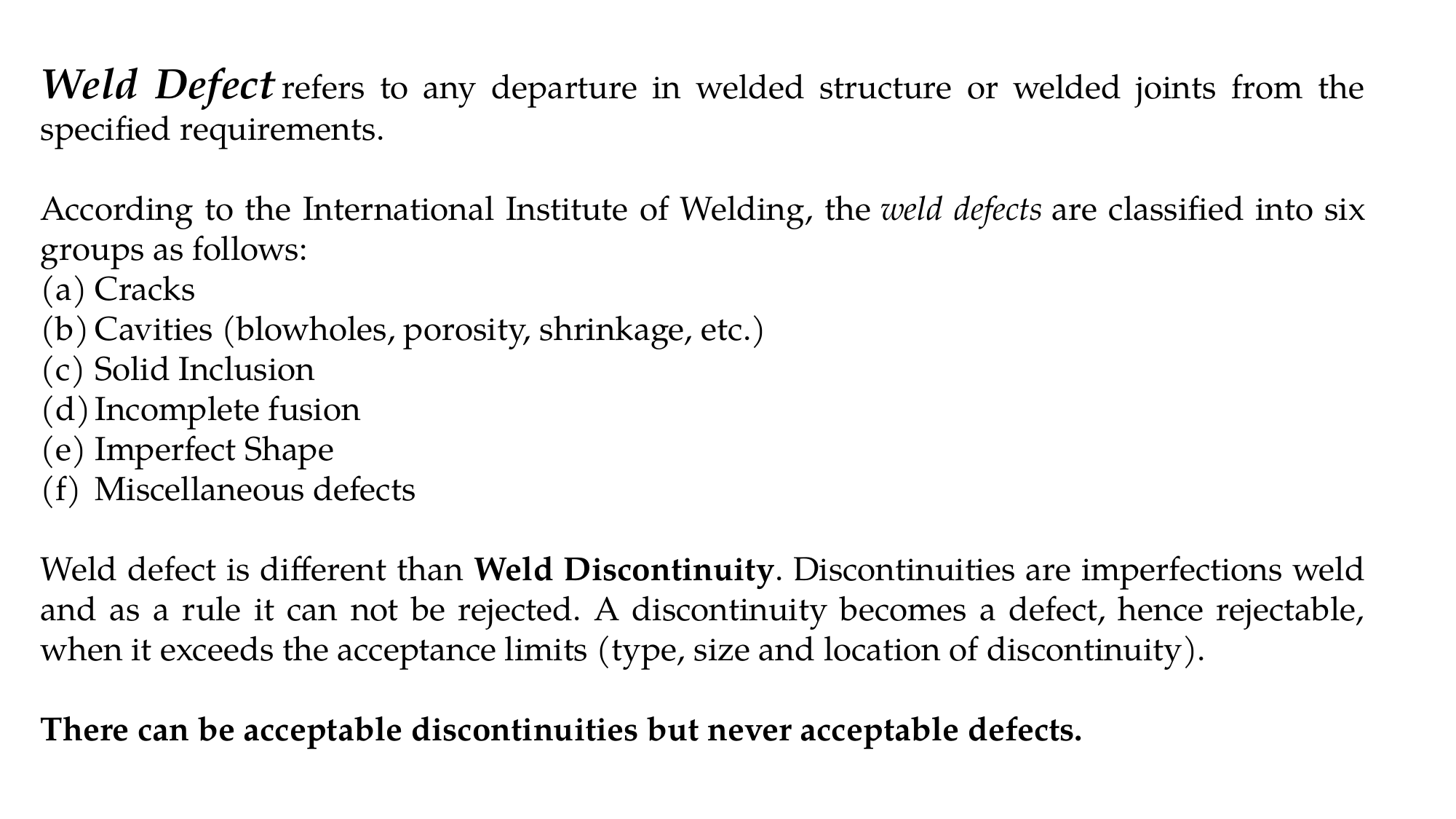

Weld Defect refers to any departure in welded structure or welded joints from the specified requirements.

According to the International Institute of Welding, the weld defects are classified into six groups as follows:
Cracks
Cavities (blowholes, porosity, shrinkage, etc.)
Solid Inclusion
Incomplete fusion
Imperfect Shape
Miscellaneous defects

Weld defect is different than Weld Discontinuity. Discontinuities are imperfections weld and as a rule it can not be rejected. A discontinuity becomes a defect, hence rejectable, when it exceeds the acceptance limits (type, size and location of discontinuity).

There can be acceptable discontinuities but never acceptable defects.